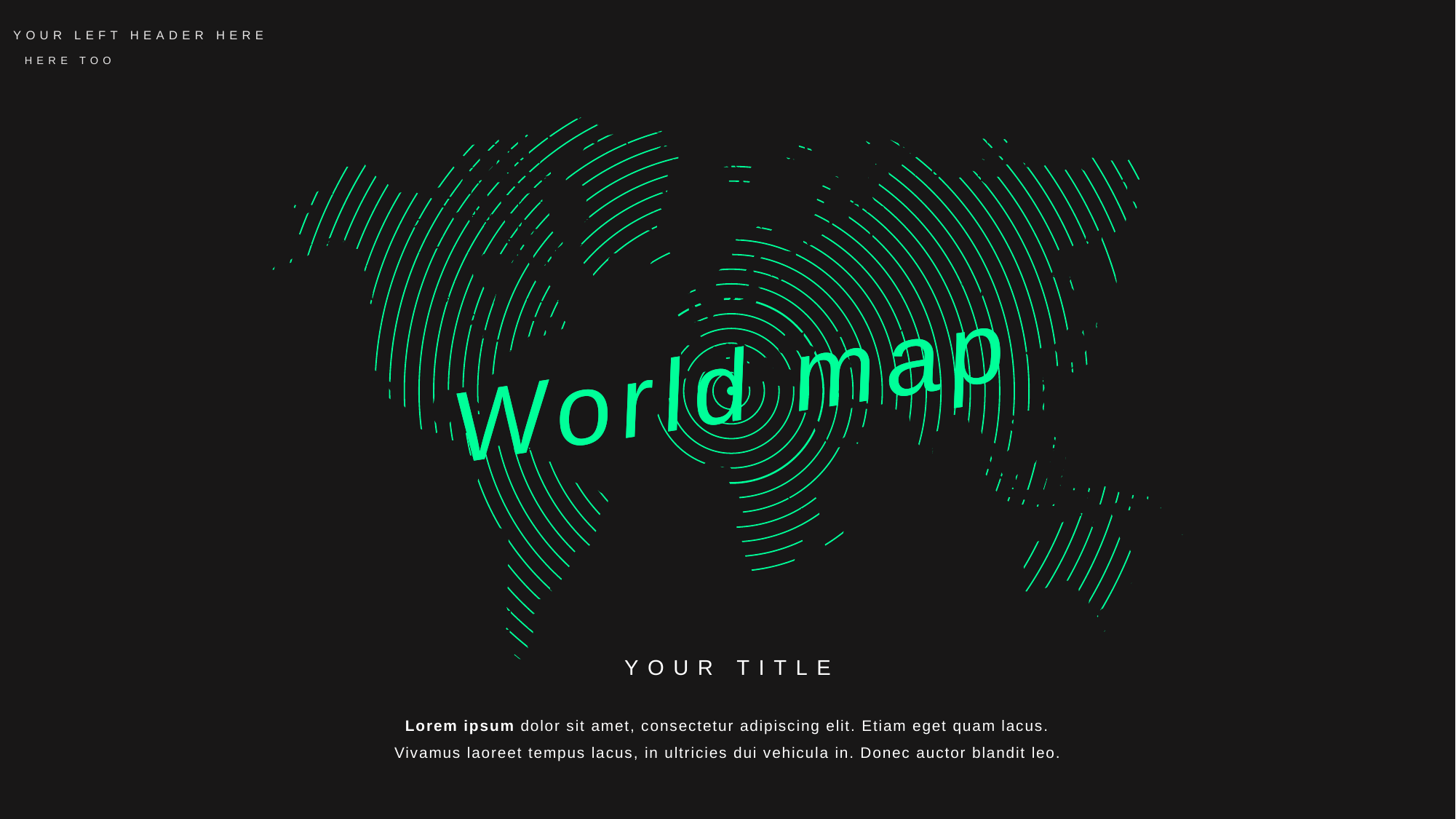

YOUR LEFT HEADER HERE
HERE TOO

World map
World map
YOUR TITLE
Lorem ipsum dolor sit amet, consectetur adipiscing elit. Etiam eget quam lacus. Vivamus laoreet tempus lacus, in ultricies dui vehicula in. Donec auctor blandit leo.